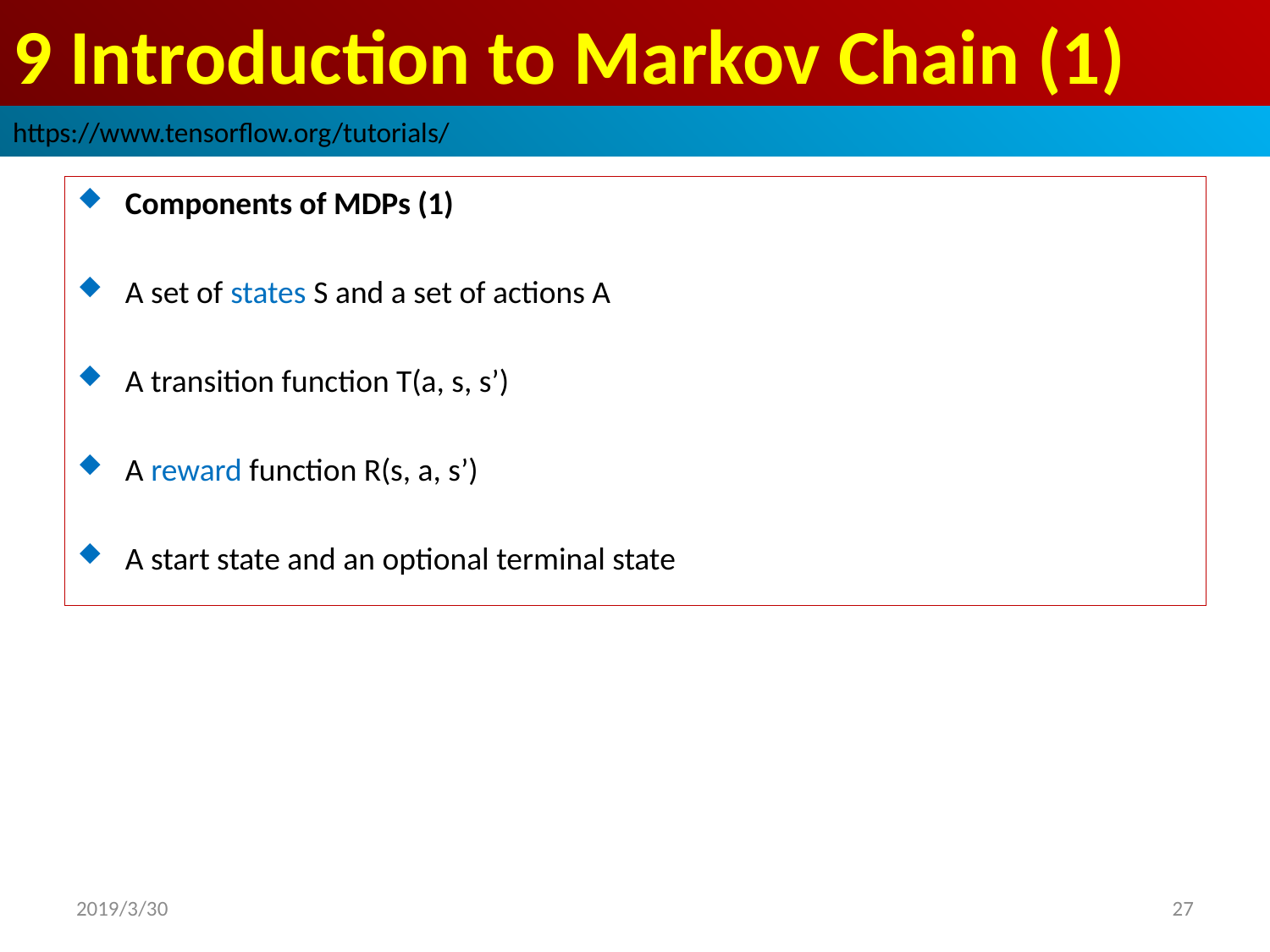

# 9 Introduction to Markov Chain (1)
https://www.tensorflow.org/tutorials/
Components of MDPs (1)

A set of states S and a set of actions A

A transition function T(a, s, s’)

A reward function R(s, a, s’)

A start state and an optional terminal state

2019/3/30
27